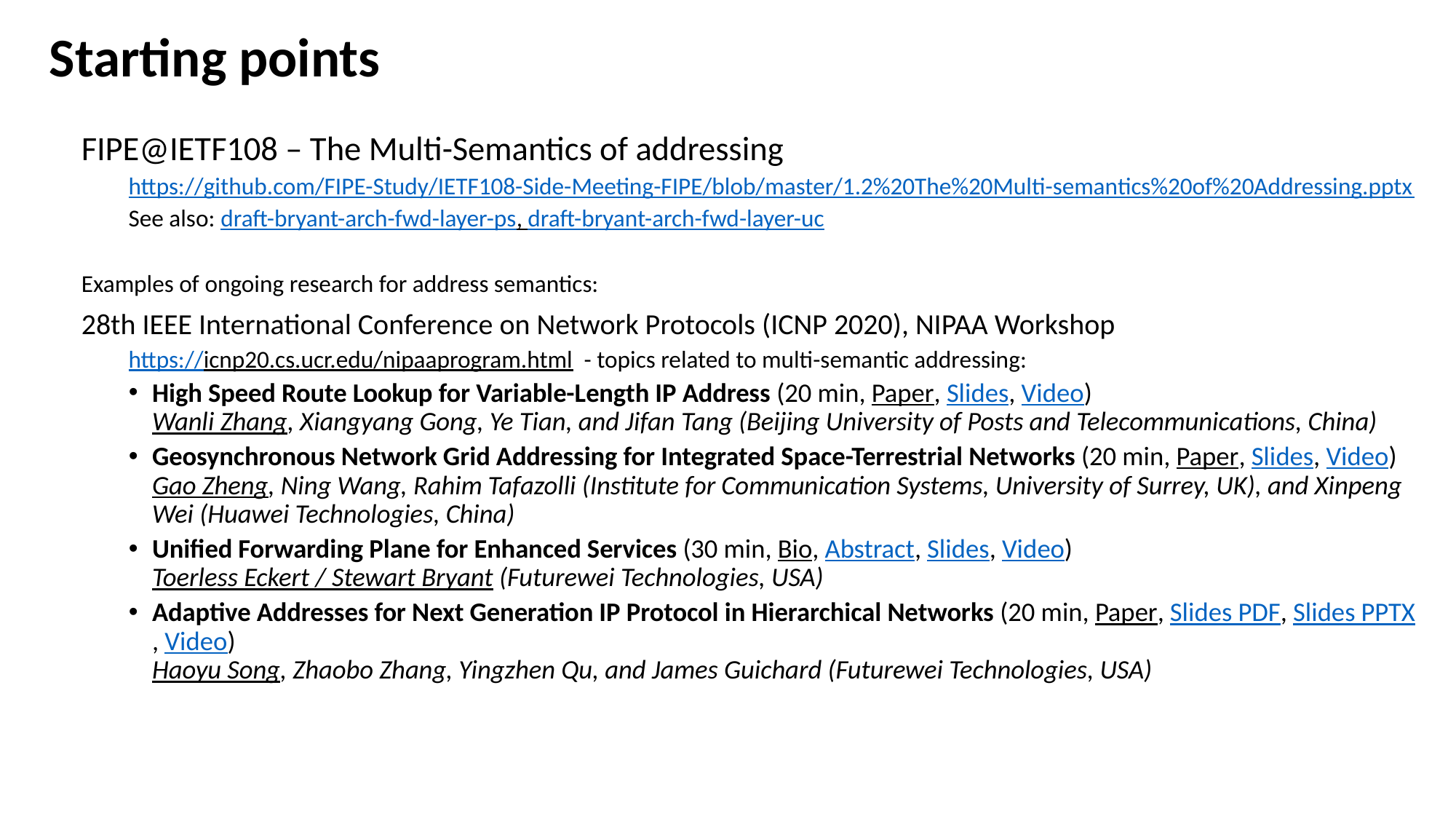

# Starting points
FIPE@IETF108 – The Multi-Semantics of addressing
https://github.com/FIPE-Study/IETF108-Side-Meeting-FIPE/blob/master/1.2%20The%20Multi-semantics%20of%20Addressing.pptx
See also: draft-bryant-arch-fwd-layer-ps, draft-bryant-arch-fwd-layer-uc

Examples of ongoing research for address semantics:
28th IEEE International Conference on Network Protocols (ICNP 2020), NIPAA Workshop
https://icnp20.cs.ucr.edu/nipaaprogram.html  - topics related to multi-semantic addressing:
High Speed Route Lookup for Variable-Length IP Address (20 min, Paper, Slides, Video)
Wanli Zhang, Xiangyang Gong, Ye Tian, and Jifan Tang (Beijing University of Posts and Telecommunications, China)
Geosynchronous Network Grid Addressing for Integrated Space-Terrestrial Networks (20 min, Paper, Slides, Video)
Gao Zheng, Ning Wang, Rahim Tafazolli (Institute for Communication Systems, University of Surrey, UK), and Xinpeng Wei (Huawei Technologies, China)
Unified Forwarding Plane for Enhanced Services (30 min, Bio, Abstract, Slides, Video)
Toerless Eckert / Stewart Bryant (Futurewei Technologies, USA)
Adaptive Addresses for Next Generation IP Protocol in Hierarchical Networks (20 min, Paper, Slides PDF, Slides PPTX, Video)
Haoyu Song, Zhaobo Zhang, Yingzhen Qu, and James Guichard (Futurewei Technologies, USA)